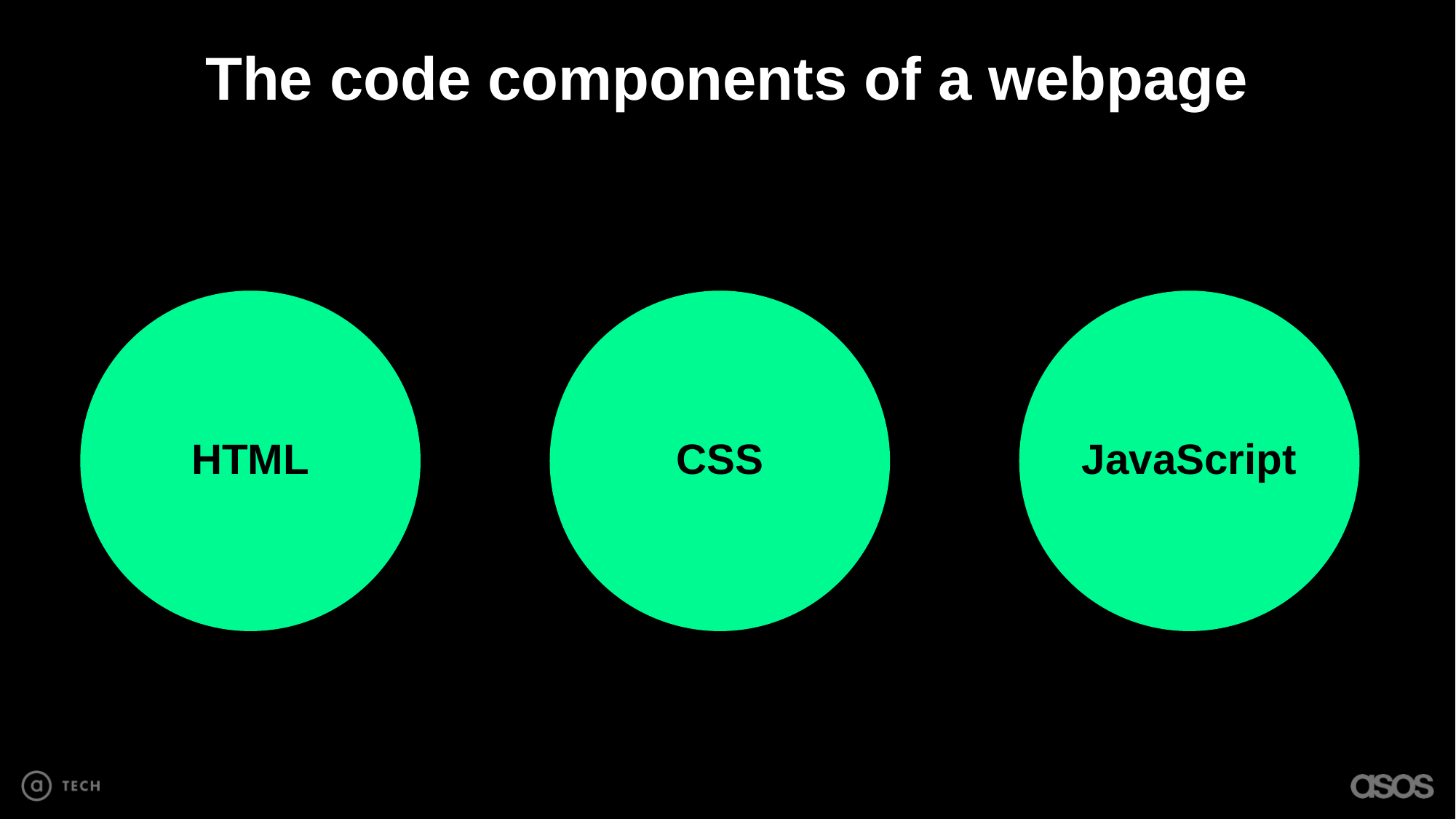

The code components of a webpage
HTML
CSS
JavaScript